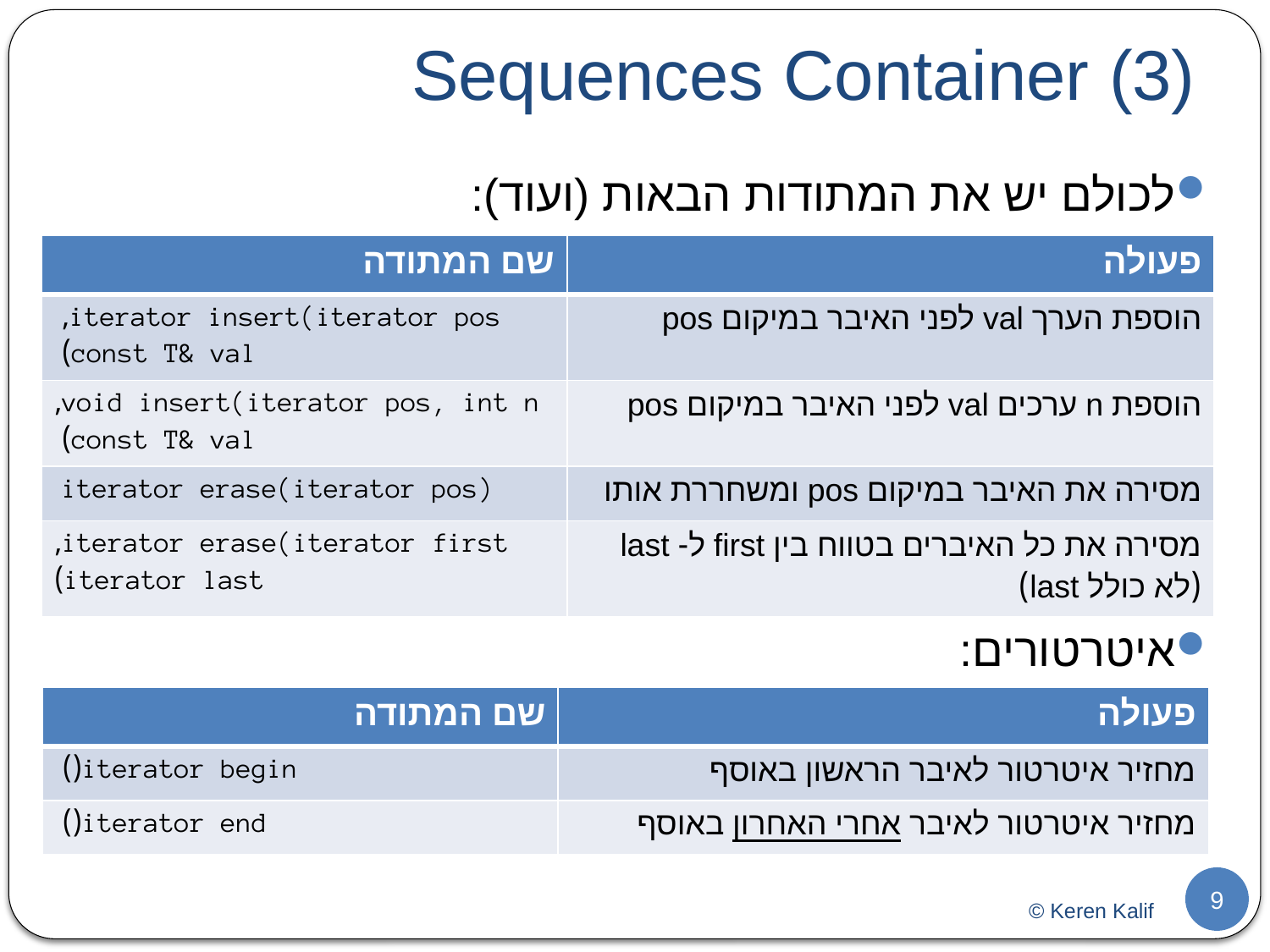

# Sequences Container (3)
לכולם יש את המתודות הבאות (ועוד):

איטרטורים:
| שם המתודה | פעולה |
| --- | --- |
| iterator insert(iterator pos, const T& val) | הוספת הערך val לפני האיבר במיקום pos |
| void insert(iterator pos, int n, const T& val) | הוספת n ערכים val לפני האיבר במיקום pos |
| iterator erase(iterator pos) | מסירה את האיבר במיקום pos ומשחררת אותו |
| iterator erase(iterator first, iterator last) | מסירה את כל האיברים בטווח בין first ל- last (לא כולל last) |
| שם המתודה | פעולה |
| --- | --- |
| iterator begin() | מחזיר איטרטור לאיבר הראשון באוסף |
| iterator end() | מחזיר איטרטור לאיבר אחרי האחרון באוסף |
9
© Keren Kalif